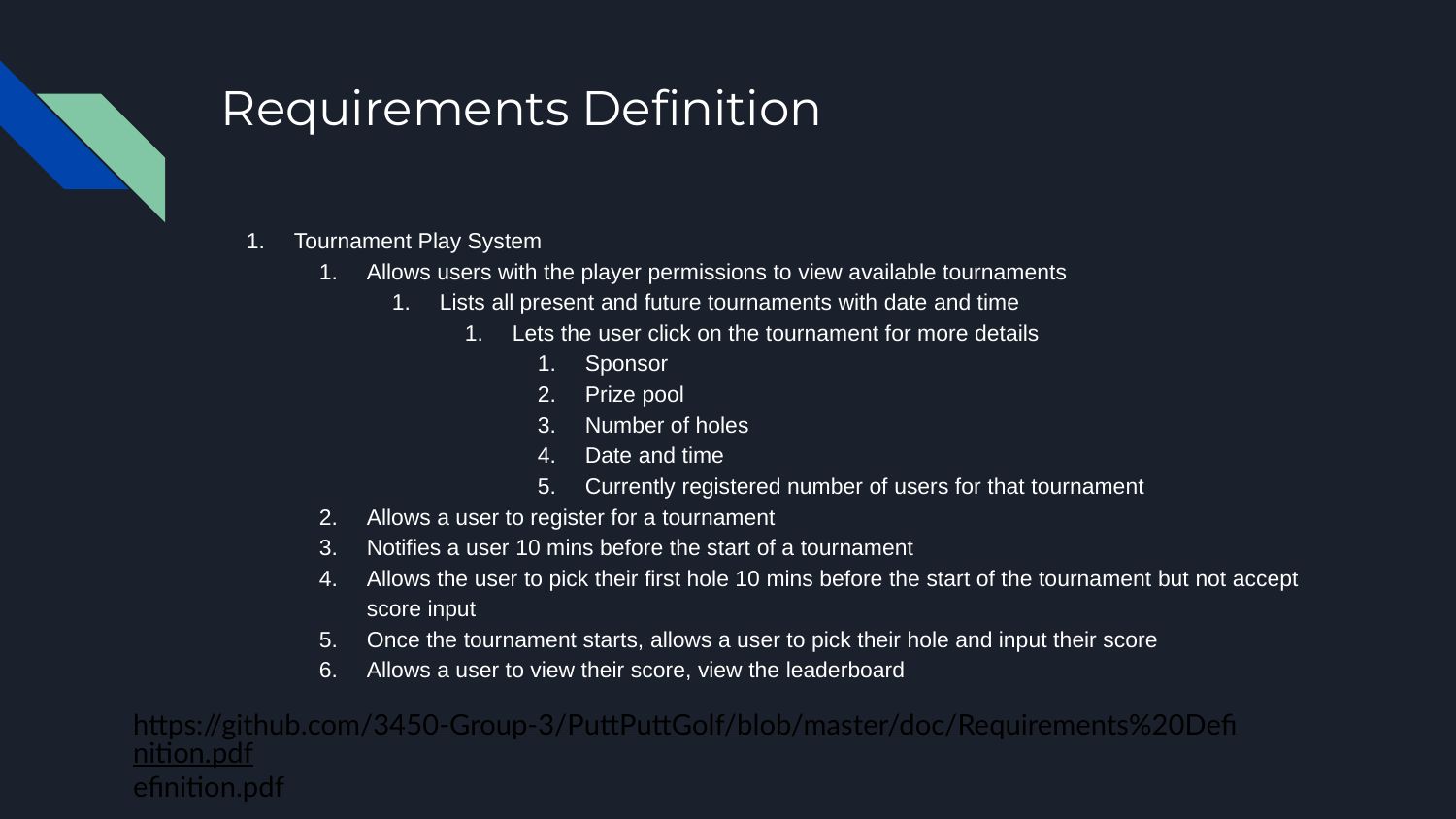

# Requirements Definition
Tournament Play System
Allows users with the player permissions to view available tournaments
Lists all present and future tournaments with date and time
Lets the user click on the tournament for more details
Sponsor
Prize pool
Number of holes
Date and time
Currently registered number of users for that tournament
Allows a user to register for a tournament
Notifies a user 10 mins before the start of a tournament
Allows the user to pick their first hole 10 mins before the start of the tournament but not accept score input
Once the tournament starts, allows a user to pick their hole and input their score
Allows a user to view their score, view the leaderboard

https://github.com/3450-Group-3/PuttPuttGolf/blob/master/doc/Requirements%20Definition.pdfefinition.pdf